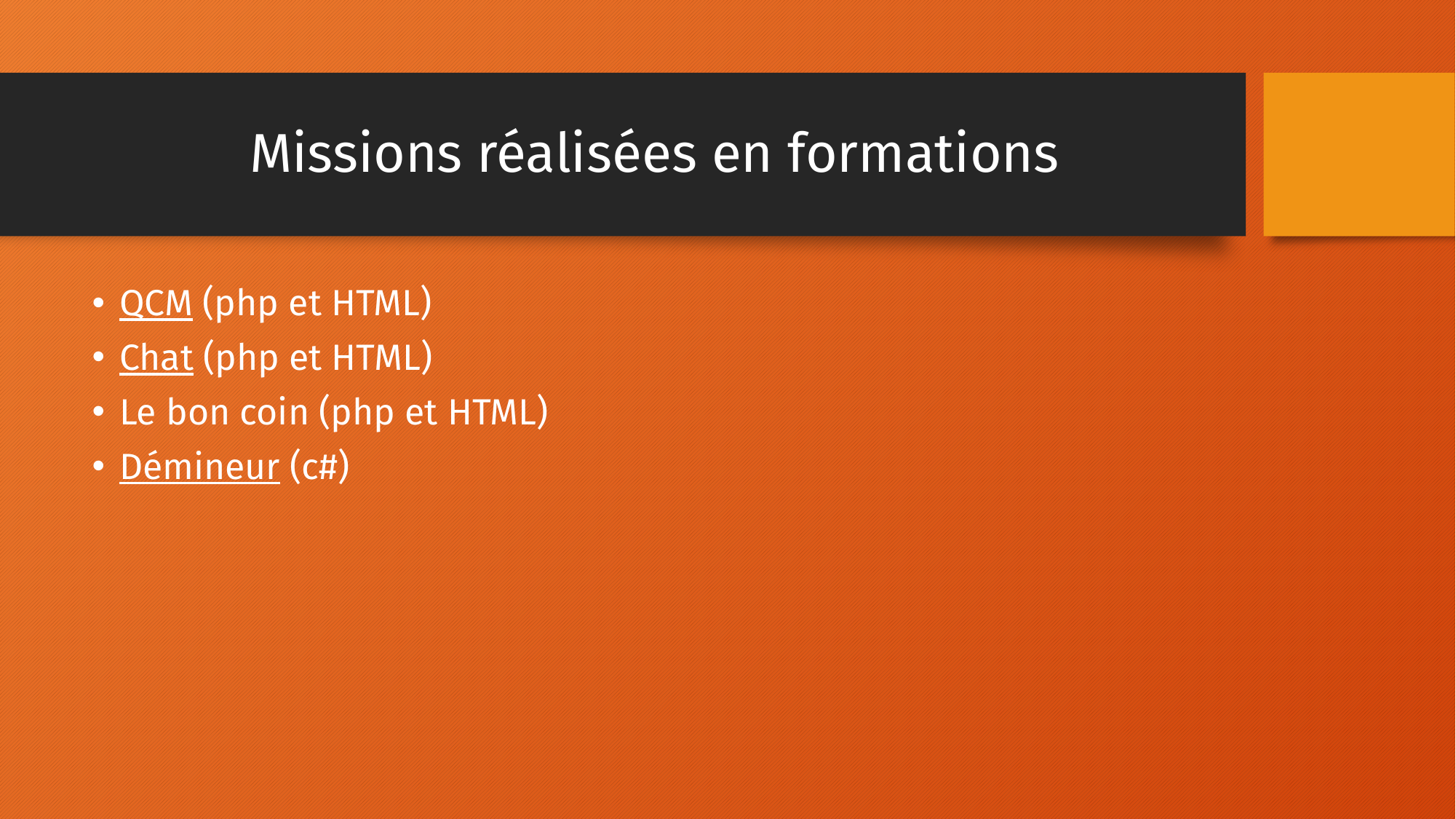

# Missions réalisées en formations
QCM (php et HTML)
Chat (php et HTML)
Le bon coin (php et HTML)
Démineur (c#)